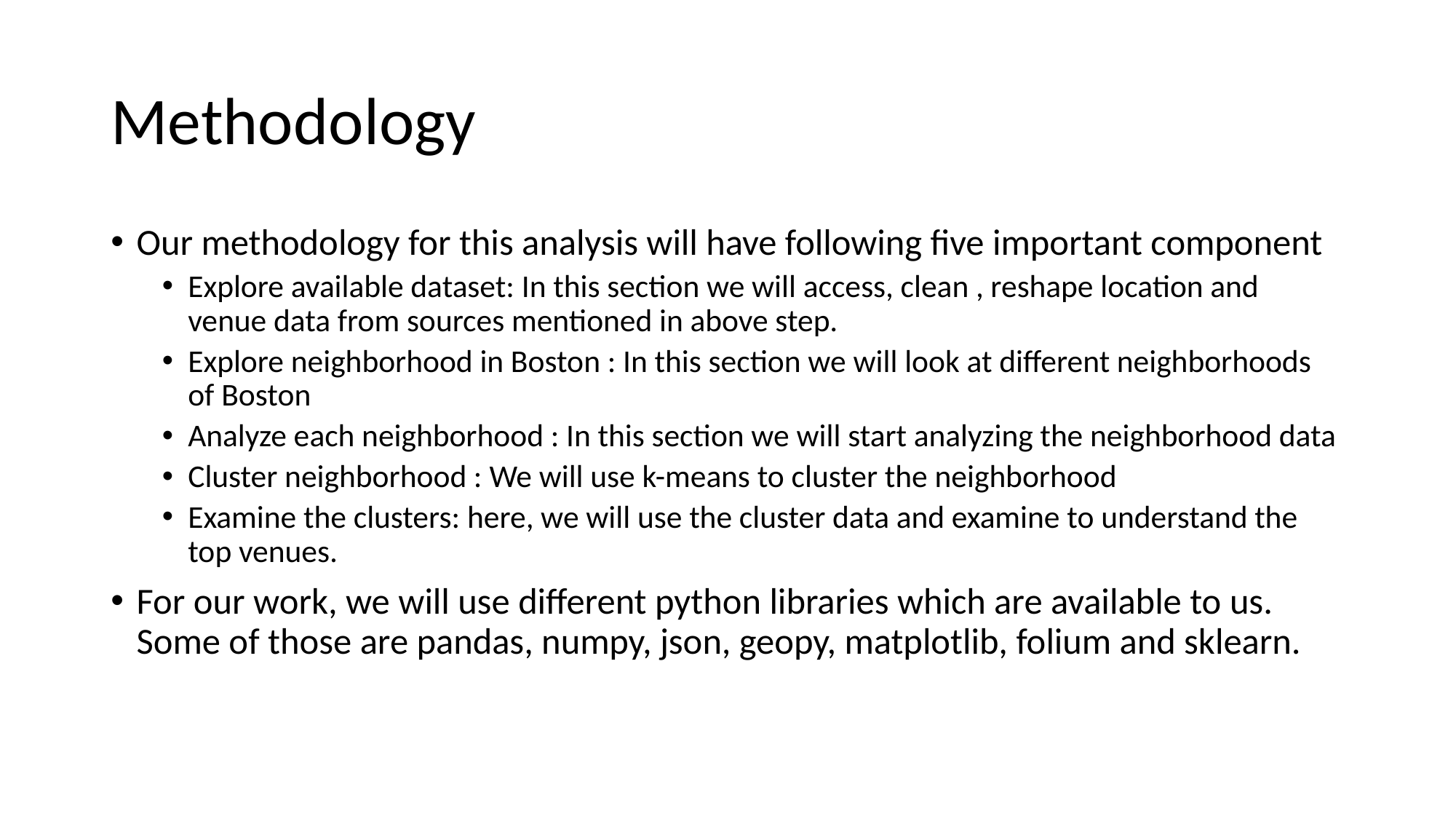

# Methodology
Our methodology for this analysis will have following five important component
Explore available dataset: In this section we will access, clean , reshape location and venue data from sources mentioned in above step.
Explore neighborhood in Boston : In this section we will look at different neighborhoods of Boston
Analyze each neighborhood : In this section we will start analyzing the neighborhood data
Cluster neighborhood : We will use k-means to cluster the neighborhood
Examine the clusters: here, we will use the cluster data and examine to understand the top venues.
For our work, we will use different python libraries which are available to us. Some of those are pandas, numpy, json, geopy, matplotlib, folium and sklearn.